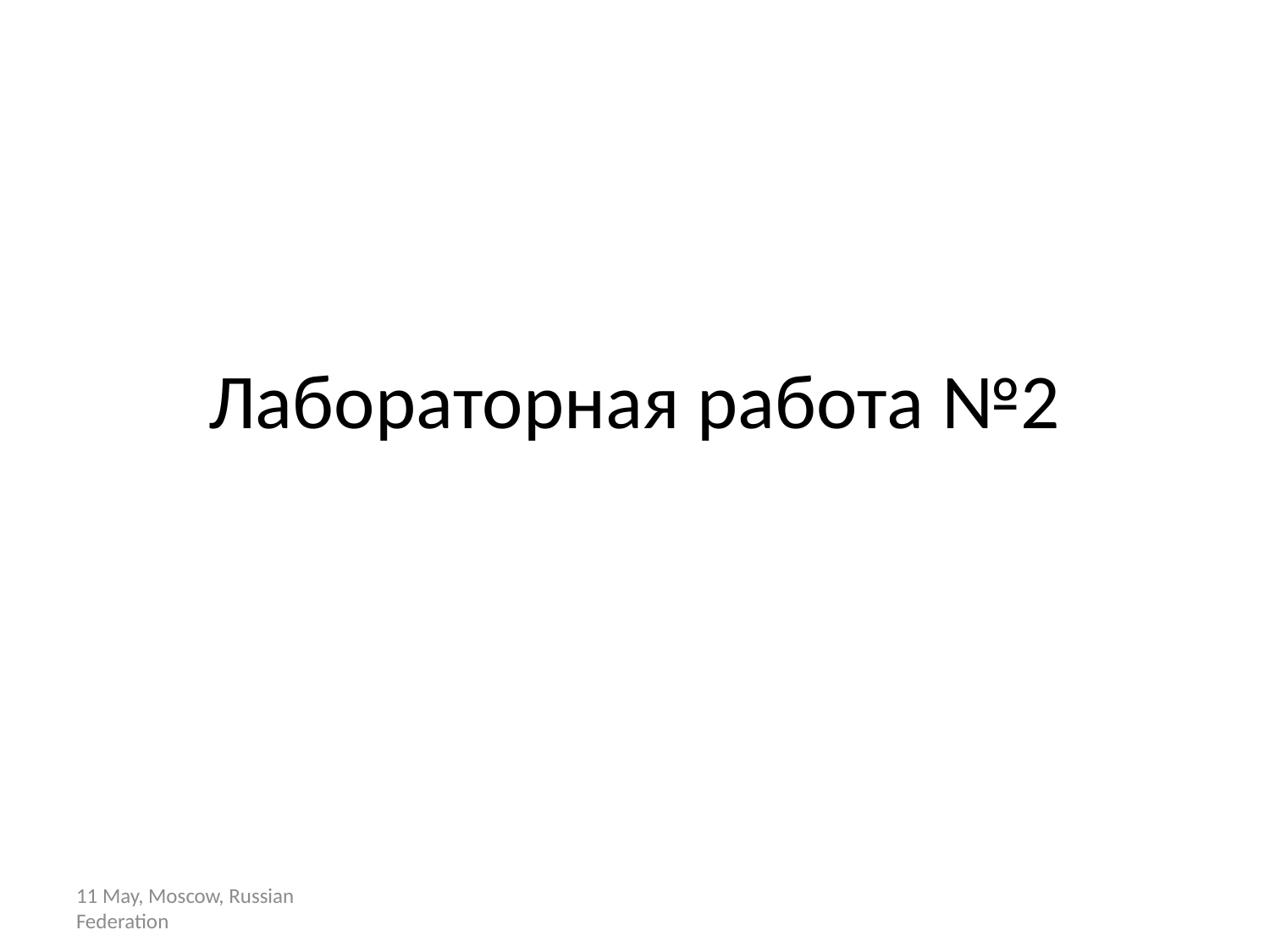

# Лабораторная работа №2

11 May, Moscow, Russian Federation